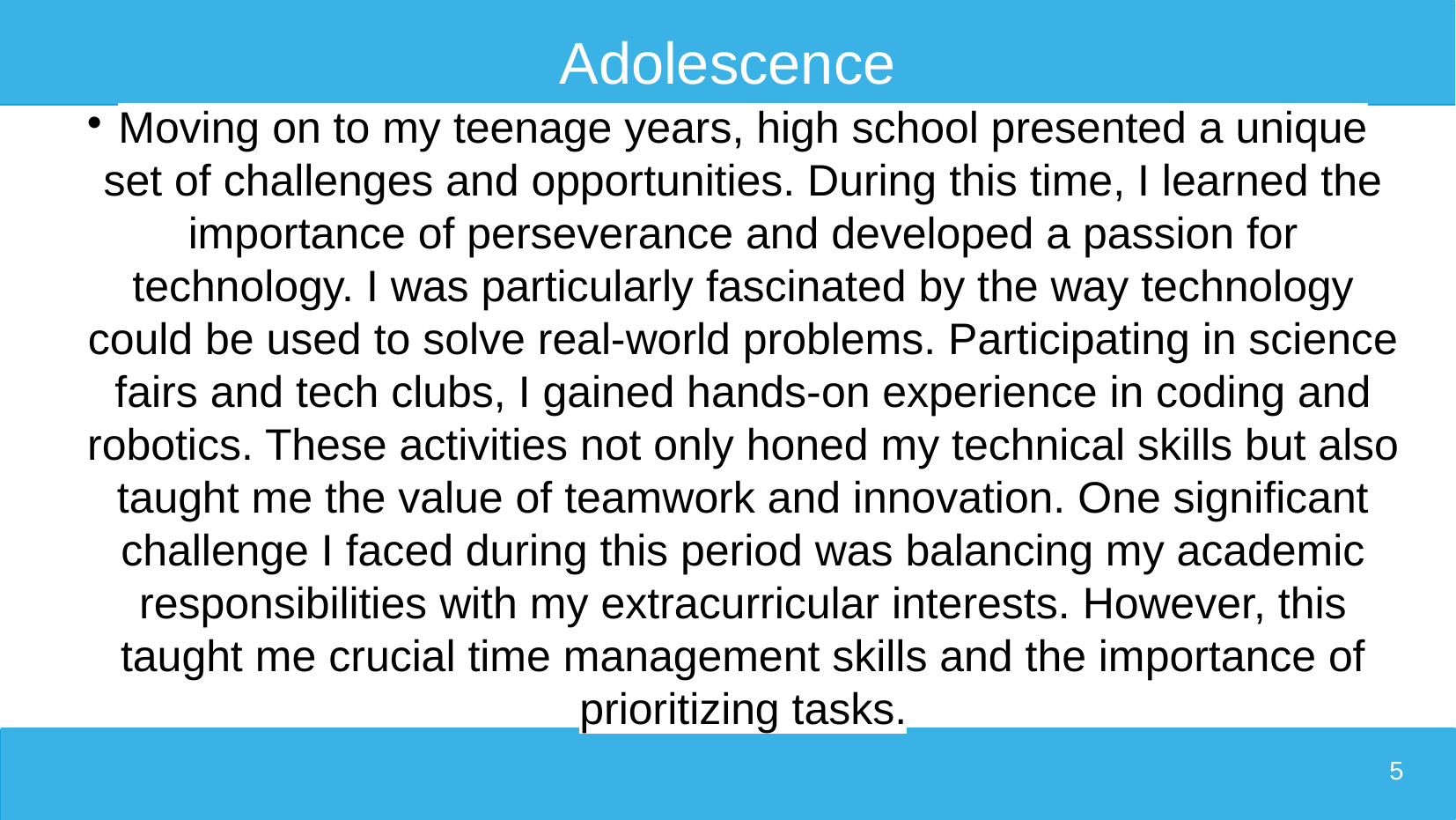

# Adolescence
Moving on to my teenage years, high school presented a unique set of challenges and opportunities. During this time, I learned the importance of perseverance and developed a passion for technology. I was particularly fascinated by the way technology could be used to solve real-world problems. Participating in science fairs and tech clubs, I gained hands-on experience in coding and robotics. These activities not only honed my technical skills but also taught me the value of teamwork and innovation. One significant challenge I faced during this period was balancing my academic responsibilities with my extracurricular interests. However, this taught me crucial time management skills and the importance of prioritizing tasks.
5